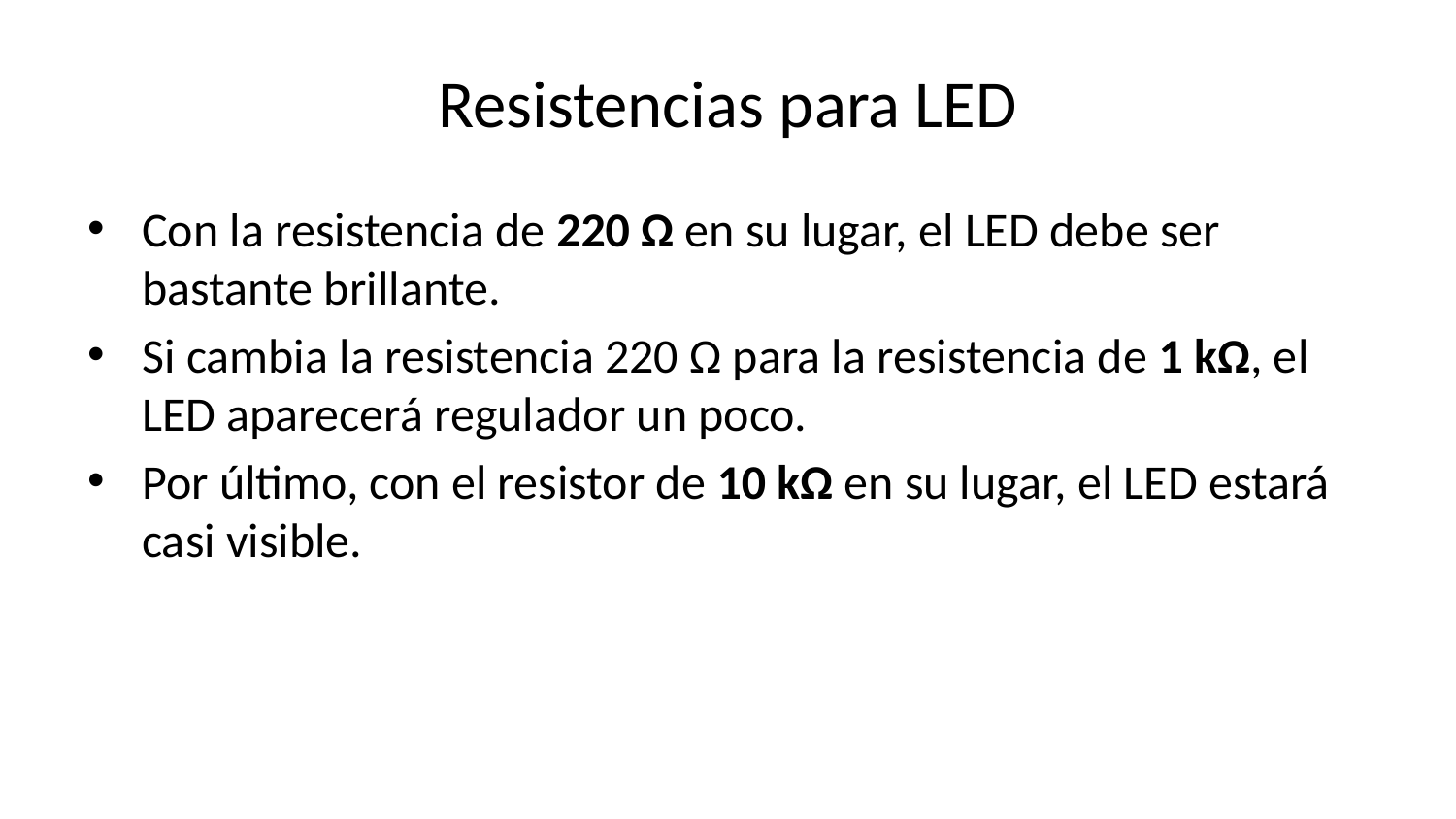

# Resistencias para LED
Con la resistencia de 220 Ω en su lugar, el LED debe ser bastante brillante.
Si cambia la resistencia 220 Ω para la resistencia de 1 kΩ, el LED aparecerá regulador un poco.
Por último, con el resistor de 10 kΩ en su lugar, el LED estará casi visible.